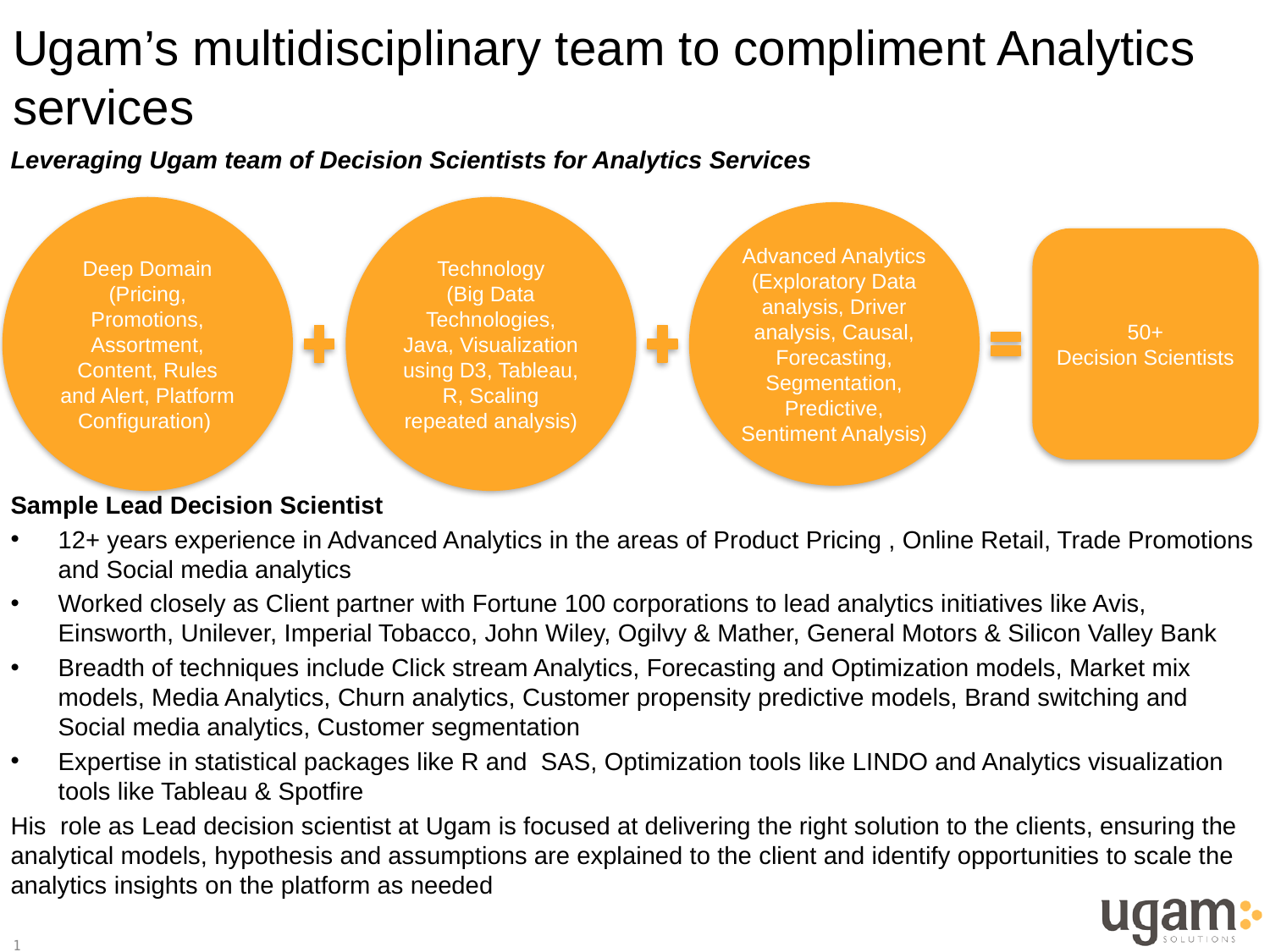

# Ugam’s multidisciplinary team to compliment Analytics services
Leveraging Ugam team of Decision Scientists for Analytics Services

Sample Lead Decision Scientist
12+ years experience in Advanced Analytics in the areas of Product Pricing , Online Retail, Trade Promotions and Social media analytics
Worked closely as Client partner with Fortune 100 corporations to lead analytics initiatives like Avis, Einsworth, Unilever, Imperial Tobacco, John Wiley, Ogilvy & Mather, General Motors & Silicon Valley Bank
Breadth of techniques include Click stream Analytics, Forecasting and Optimization models, Market mix models, Media Analytics, Churn analytics, Customer propensity predictive models, Brand switching and Social media analytics, Customer segmentation
Expertise in statistical packages like R and  SAS, Optimization tools like LINDO and Analytics visualization tools like Tableau & Spotfire
His  role as Lead decision scientist at Ugam is focused at delivering the right solution to the clients, ensuring the analytical models, hypothesis and assumptions are explained to the client and identify opportunities to scale the analytics insights on the platform as needed
Deep Domain
(Pricing, Promotions, Assortment, Content, Rules and Alert, Platform Configuration)
Technology
(Big Data Technologies, Java, Visualization using D3, Tableau, R, Scaling repeated analysis)
Advanced Analytics
(Exploratory Data analysis, Driver analysis, Causal, Forecasting, Segmentation, Predictive, Sentiment Analysis)
50+
Decision Scientists